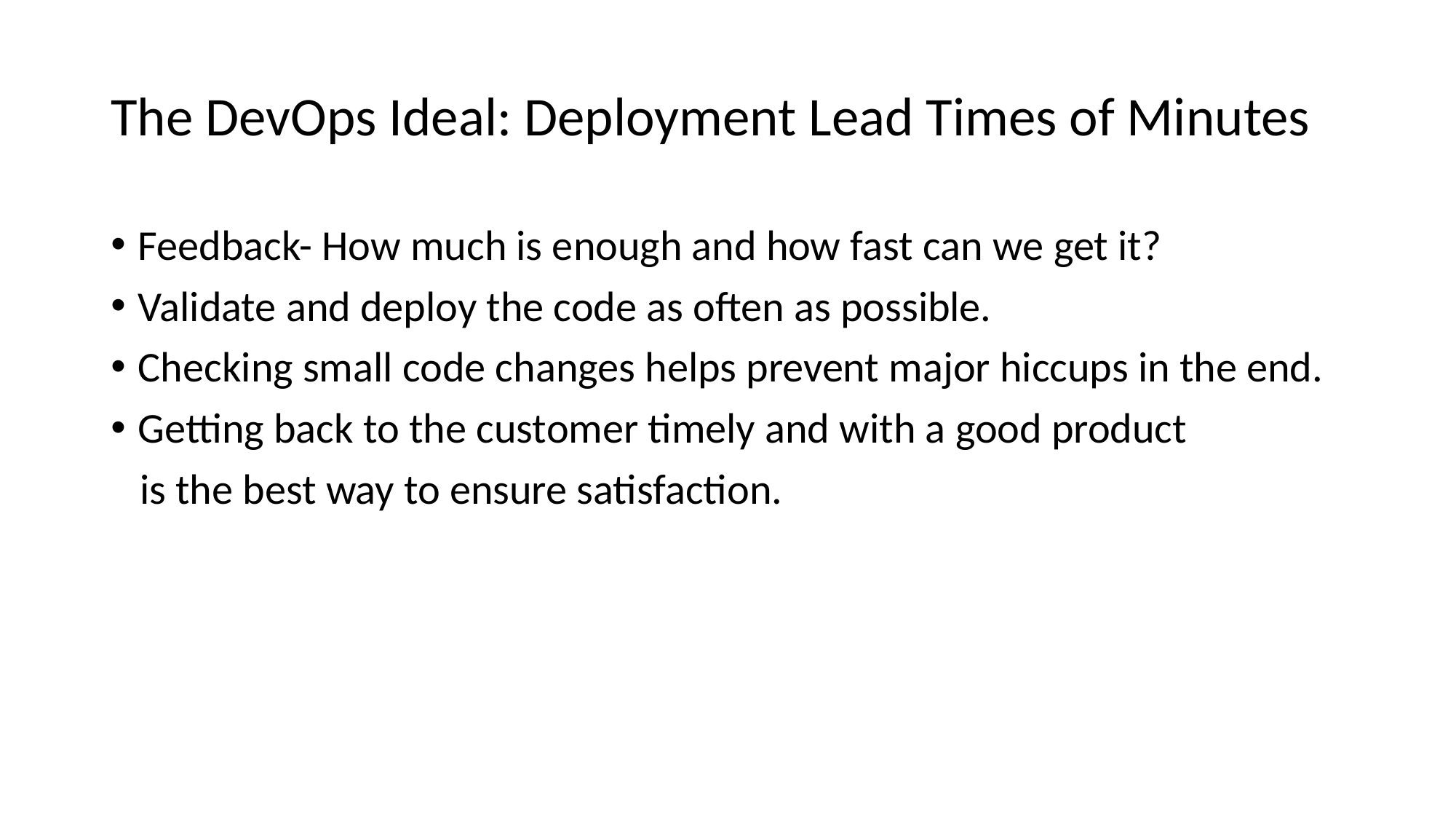

# The DevOps Ideal: Deployment Lead Times of Minutes
Feedback- How much is enough and how fast can we get it?
Validate and deploy the code as often as possible.
Checking small code changes helps prevent major hiccups in the end.
Getting back to the customer timely and with a good product
   is the best way to ensure satisfaction.